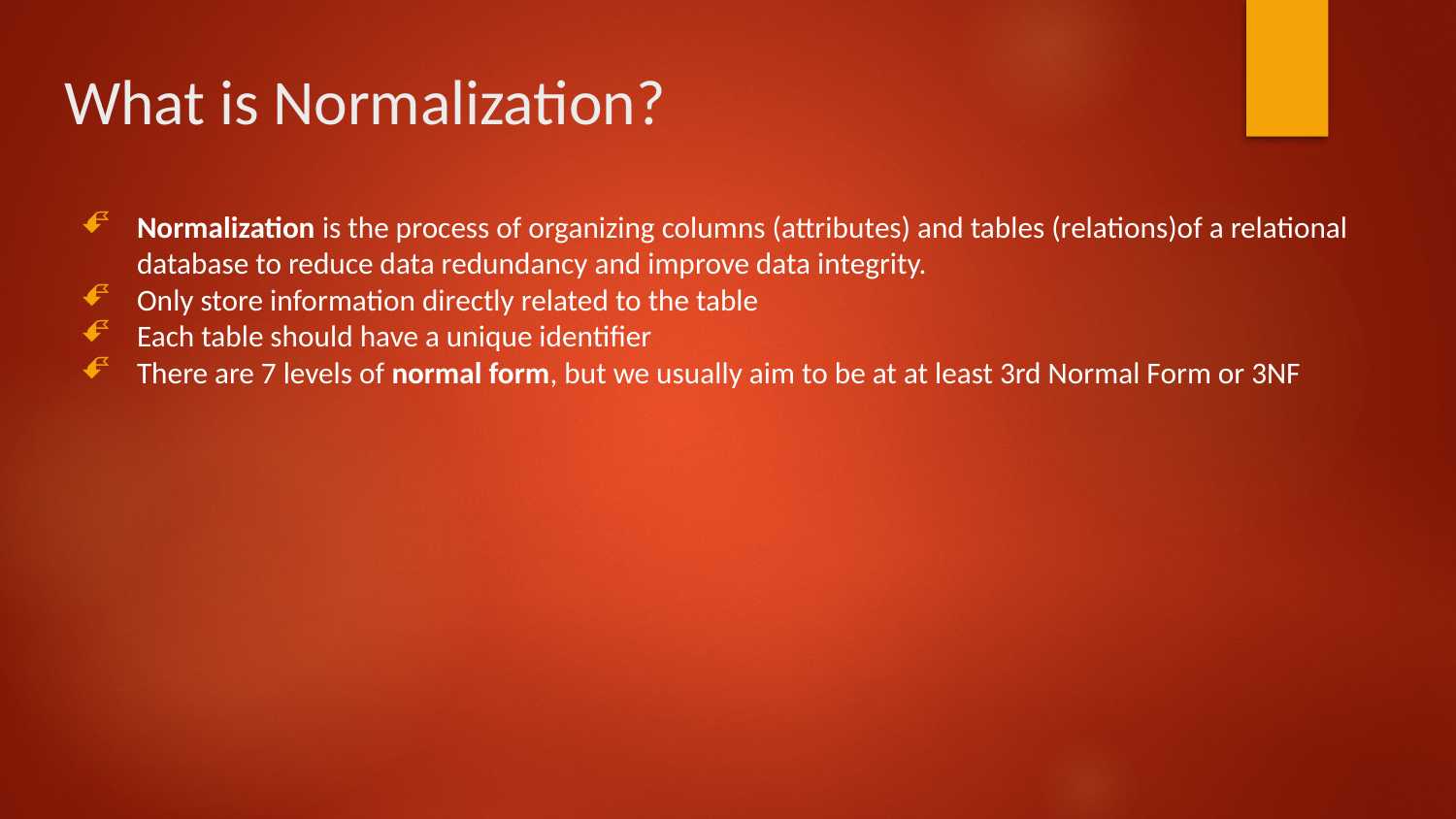

# What is Normalization?
Normalization is the process of organizing columns (attributes) and tables (relations)of a relational database to reduce data redundancy and improve data integrity.
Only store information directly related to the table
Each table should have a unique identifier
There are 7 levels of normal form, but we usually aim to be at at least 3rd Normal Form or 3NF